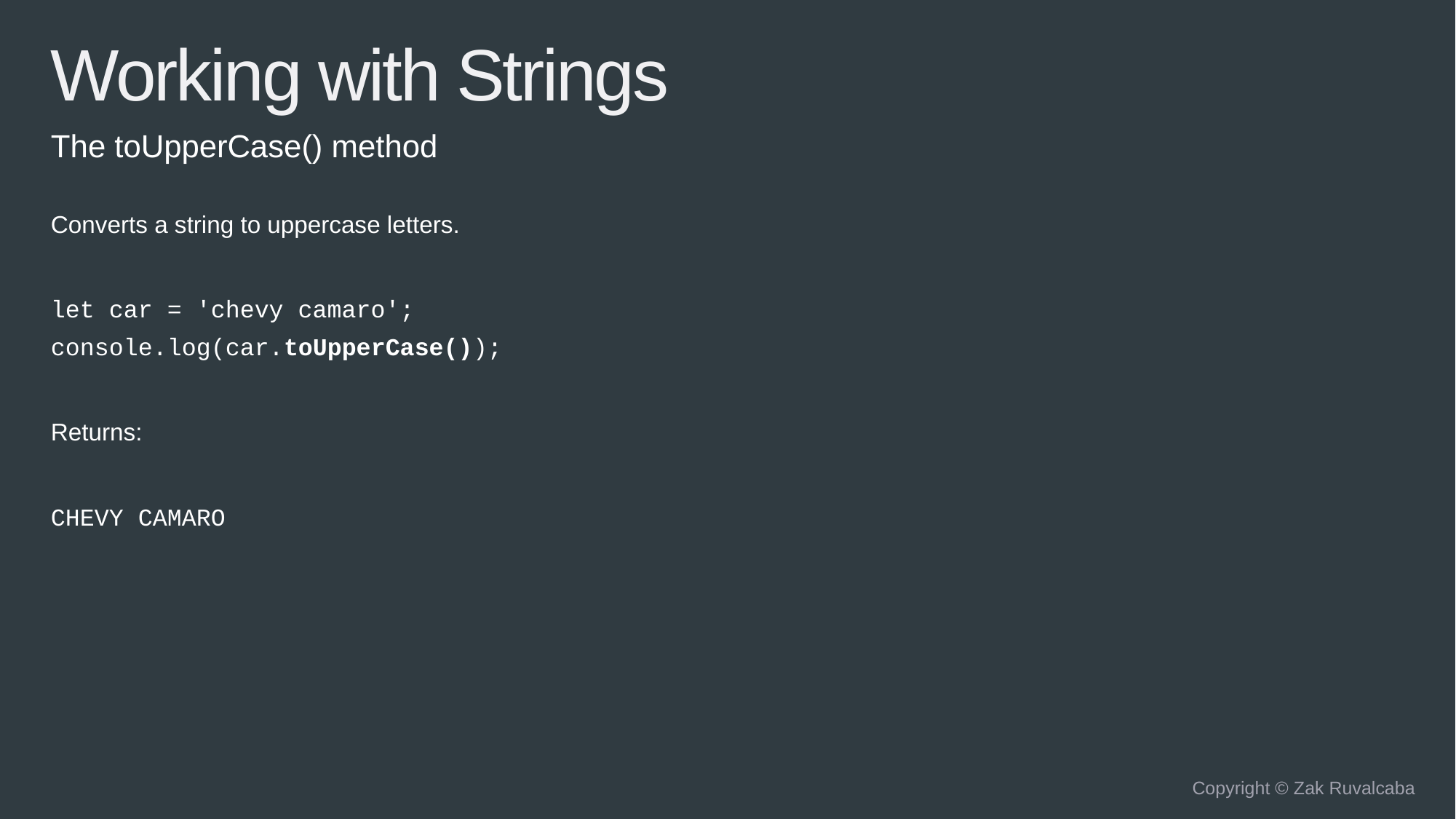

# Working with Strings
The toUpperCase() method
Converts a string to uppercase letters.

let car = 'chevy camaro';
console.log(car.toUpperCase());

Returns:

CHEVY CAMARO